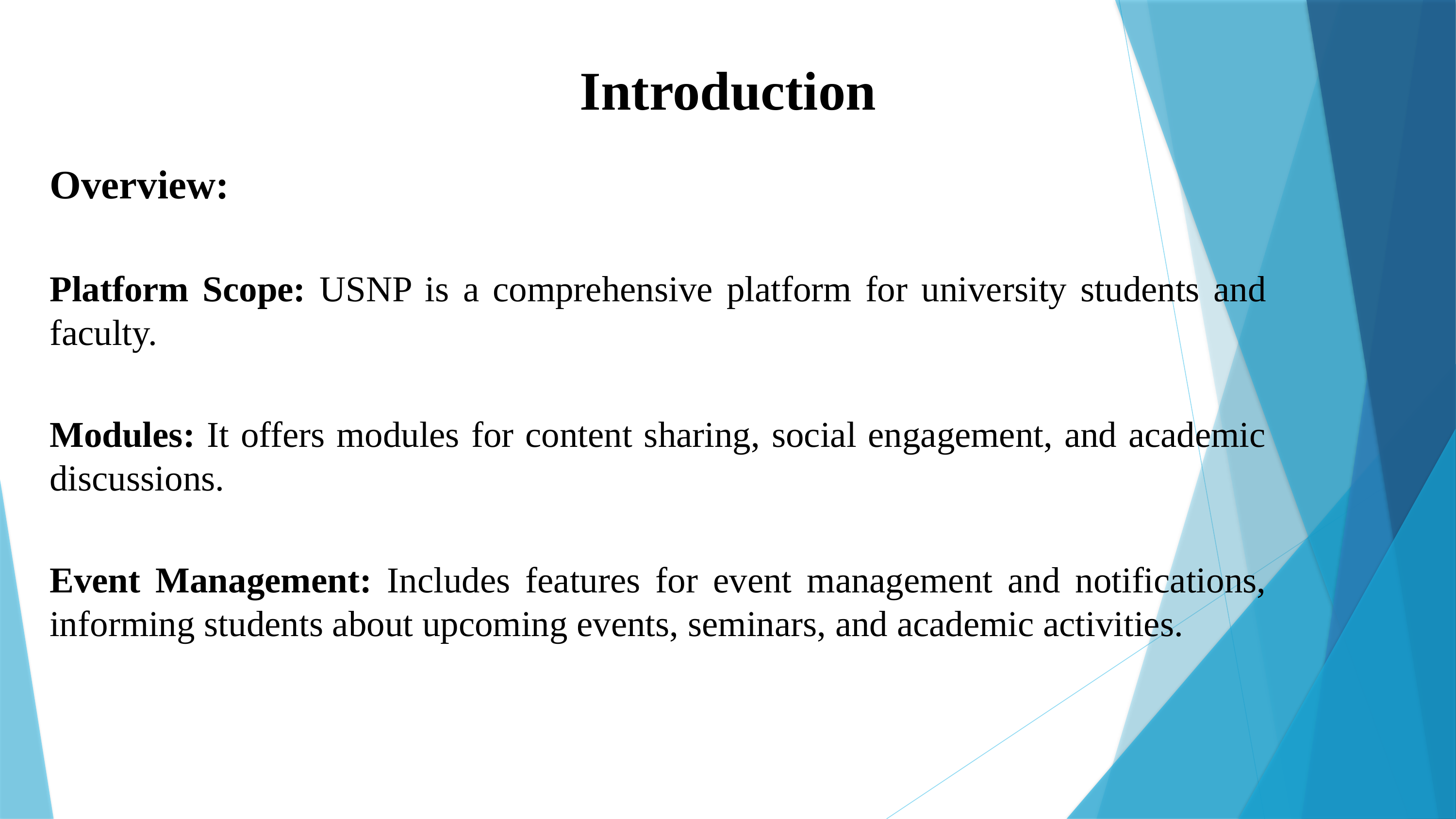

Introduction
Overview:

Platform Scope: USNP is a comprehensive platform for university students and faculty.

Modules: It offers modules for content sharing, social engagement, and academic discussions.

Event Management: Includes features for event management and notifications, informing students about upcoming events, seminars, and academic activities.